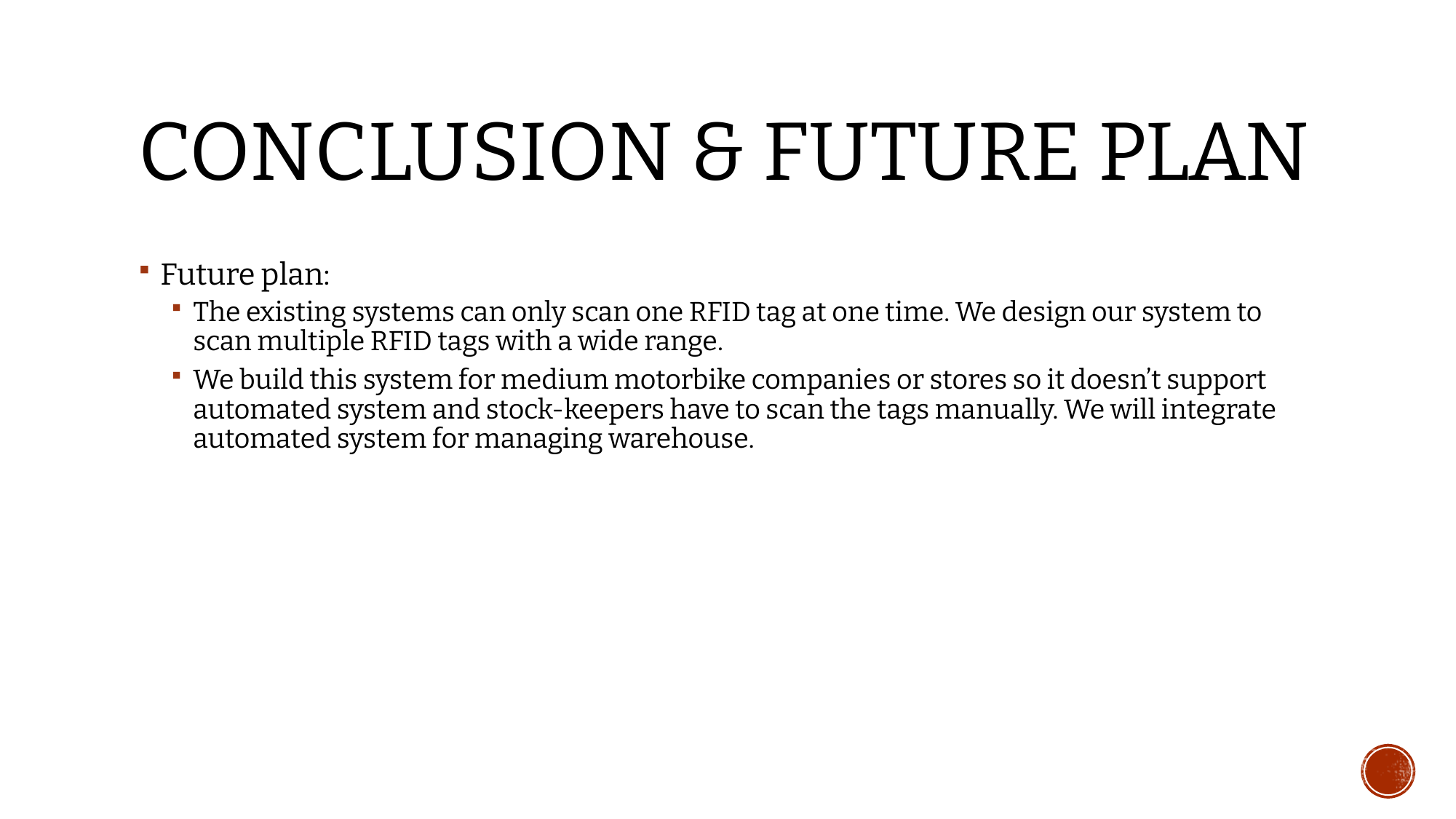

# CONCLUSION & future plan
Future plan:
The existing systems can only scan one RFID tag at one time. We design our system to scan multiple RFID tags with a wide range.
We build this system for medium motorbike companies or stores so it doesn’t support automated system and stock-keepers have to scan the tags manually. We will integrate automated system for managing warehouse.